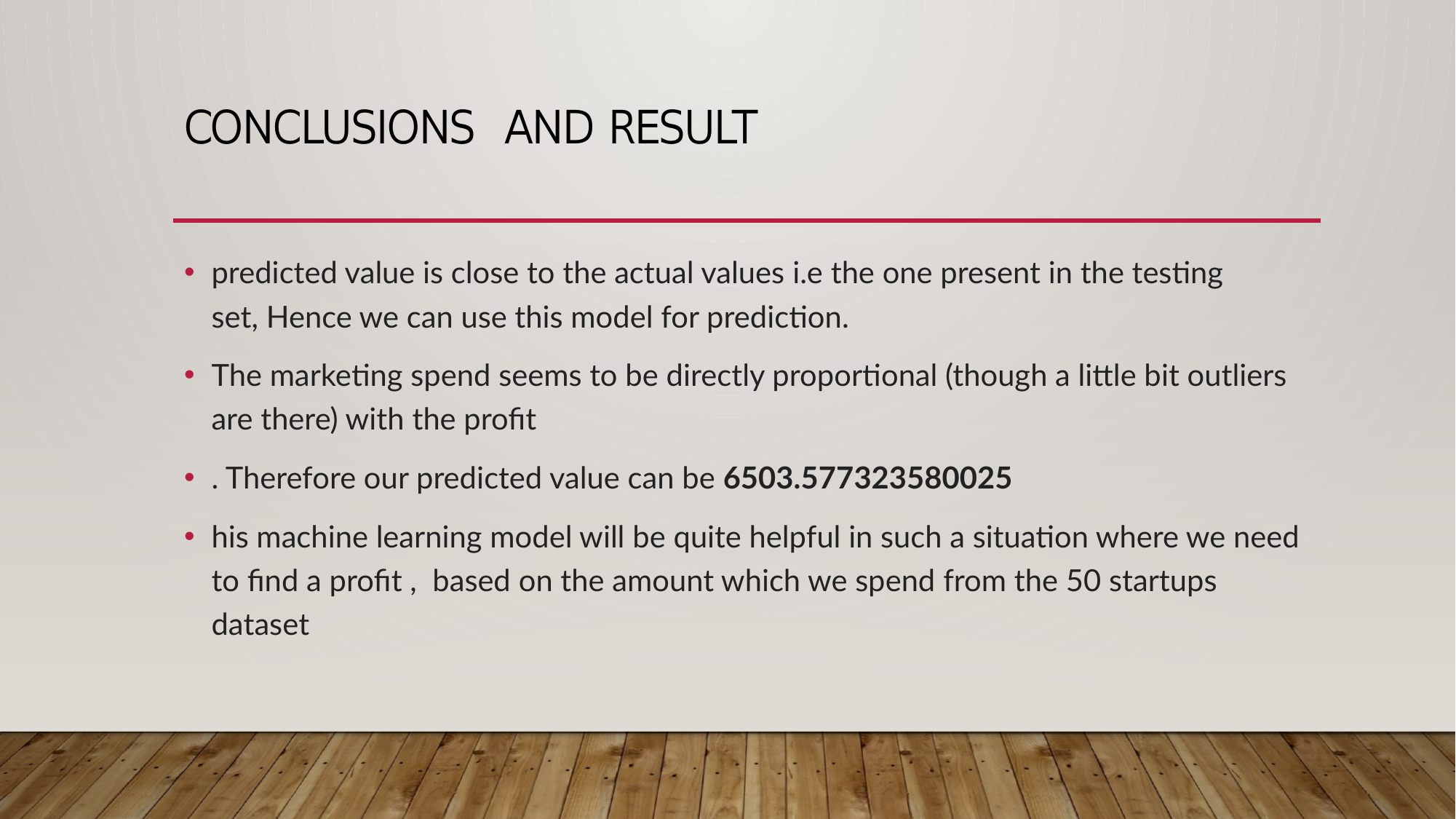

# Conclusions  and result
predicted value is close to the actual values i.e the one present in the testing set, Hence we can use this model for prediction.
The marketing spend seems to be directly proportional (though a little bit outliers are there) with the profit
. Therefore our predicted value can be 6503.577323580025
his machine learning model will be quite helpful in such a situation where we need to find a profit ,  based on the amount which we spend from the 50 startups dataset